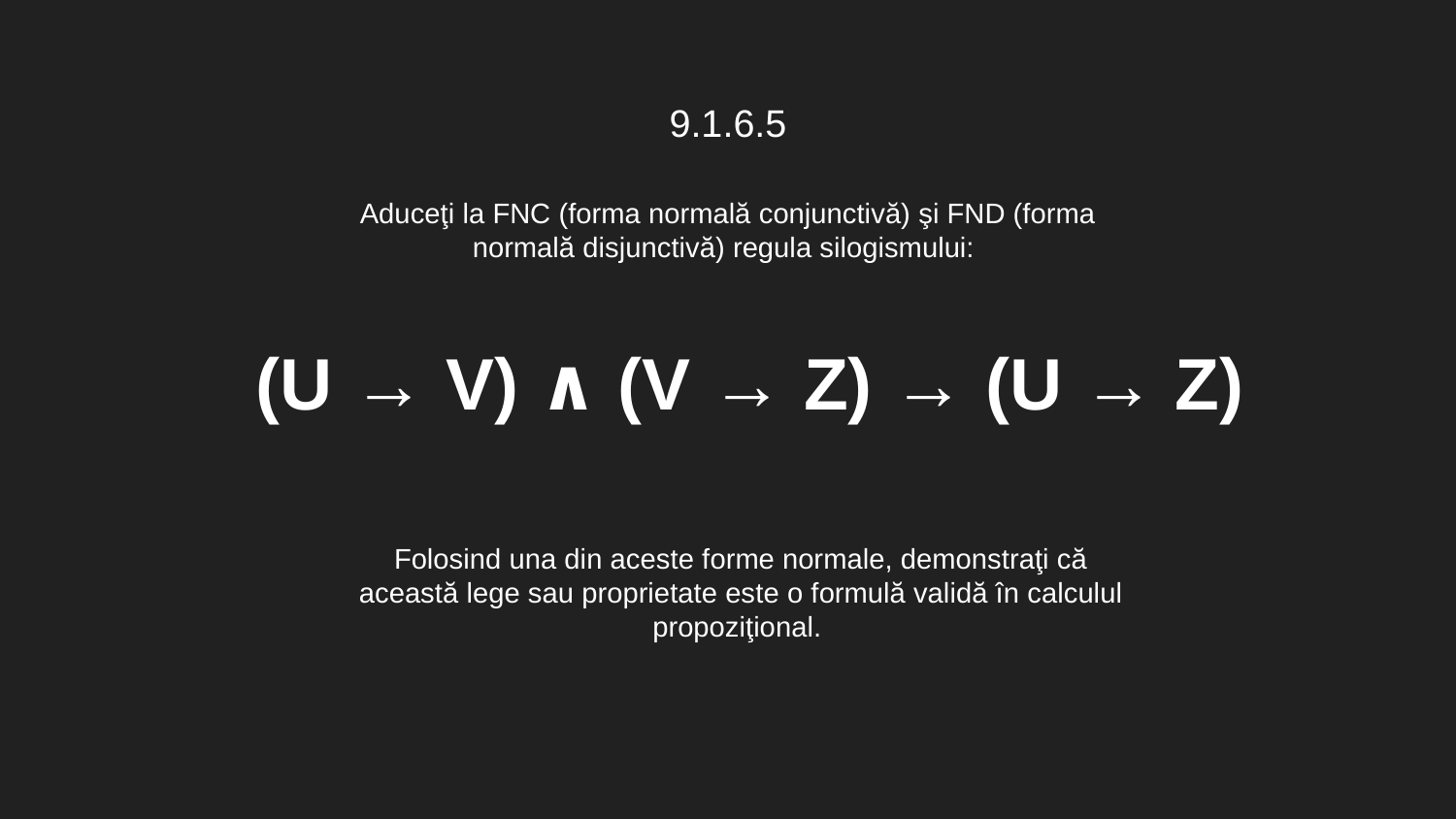

9.1.6.5

Aduceţi la FNC (forma normală conjunctivă) şi FND (forma normală disjunctivă) regula silogismului:
(U → V) ∧ (V → Z) → (U → Z)
Folosind una din aceste forme normale, demonstraţi că această lege sau proprietate este o formulă validă în calculul propoziţional.